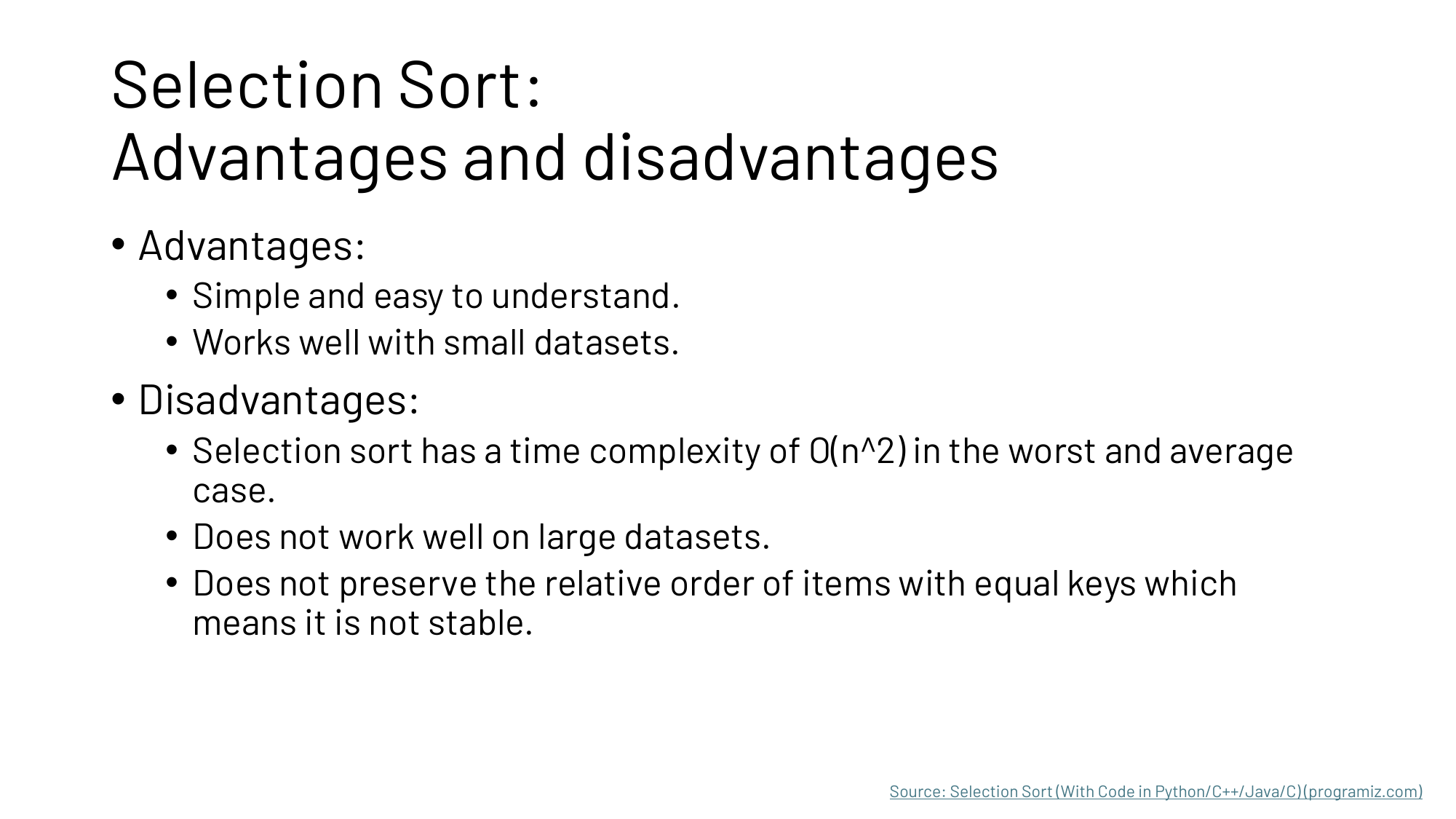

# Selection Sort: Advantages and disadvantages
Advantages:
Simple and easy to understand.
Works well with small datasets.
Disadvantages:
Selection sort has a time complexity of O(n^2) in the worst and average case.
Does not work well on large datasets.
Does not preserve the relative order of items with equal keys which means it is not stable.

Source: Selection Sort (With Code in Python/C++/Java/C) (programiz.com)